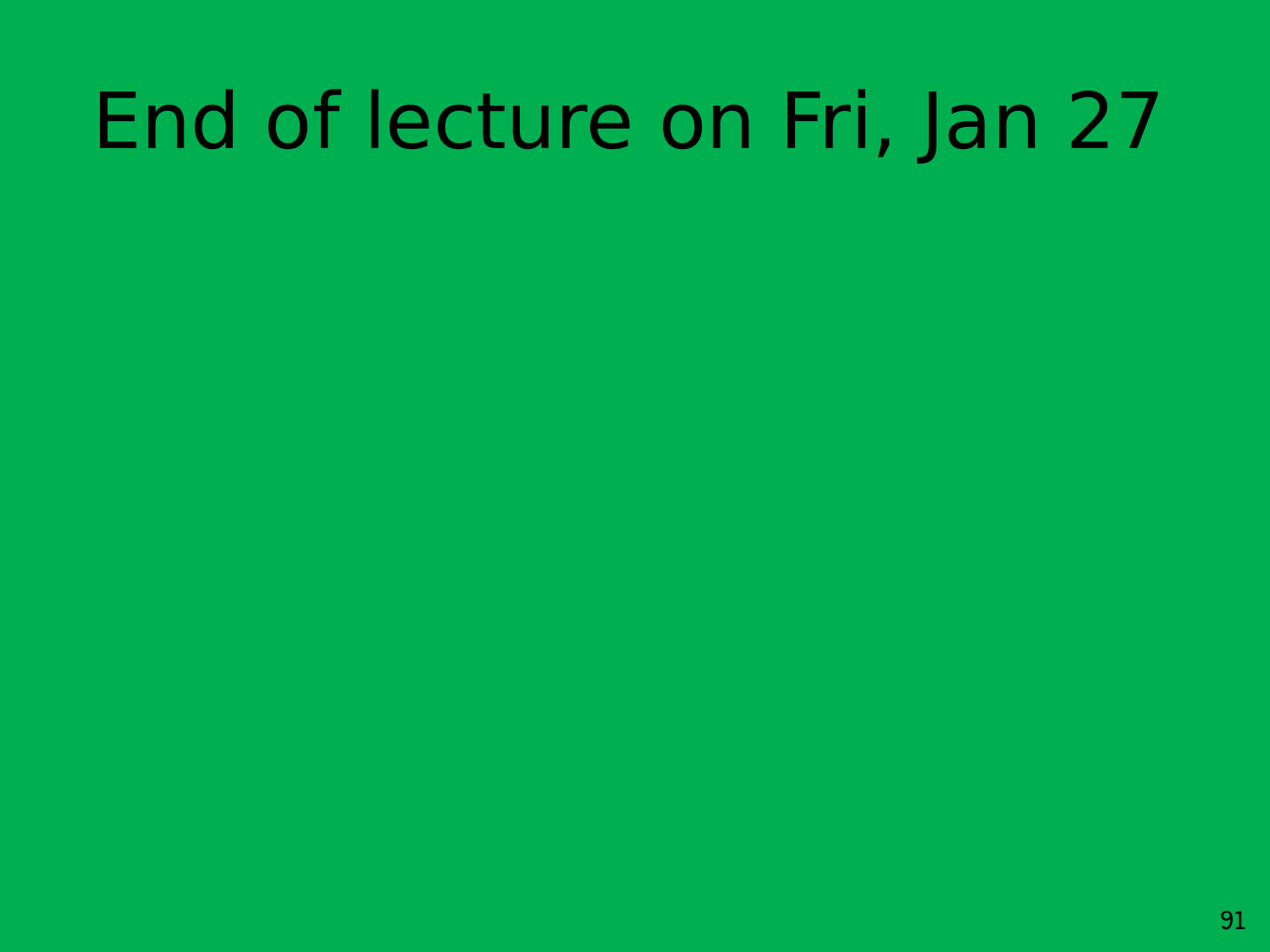

# End of lecture on Fri, Jan 27